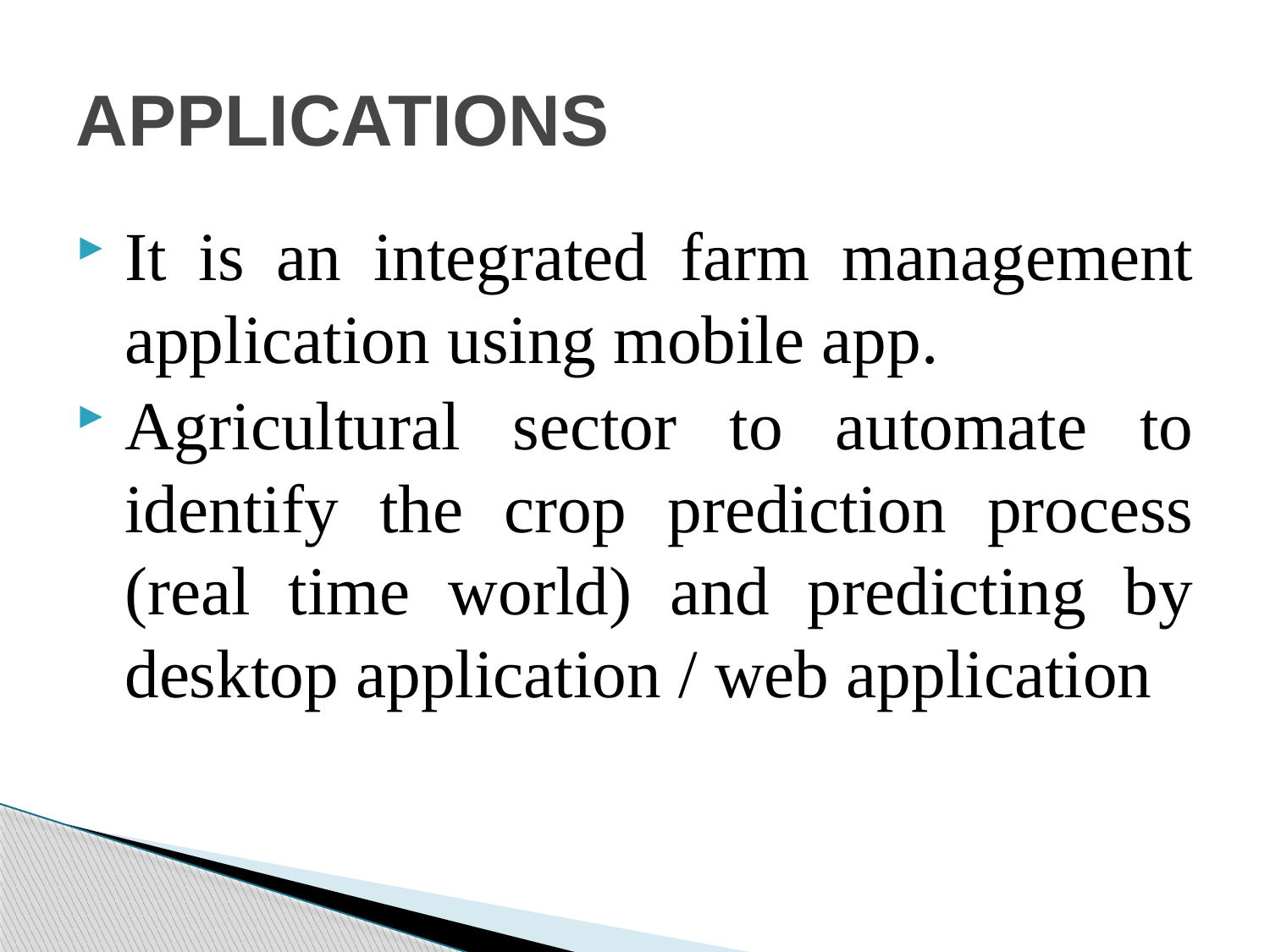

# APPLICATIONS
It is an integrated farm management application using mobile app.
Agricultural sector to automate to identify the crop prediction process (real time world) and predicting by desktop application / web application